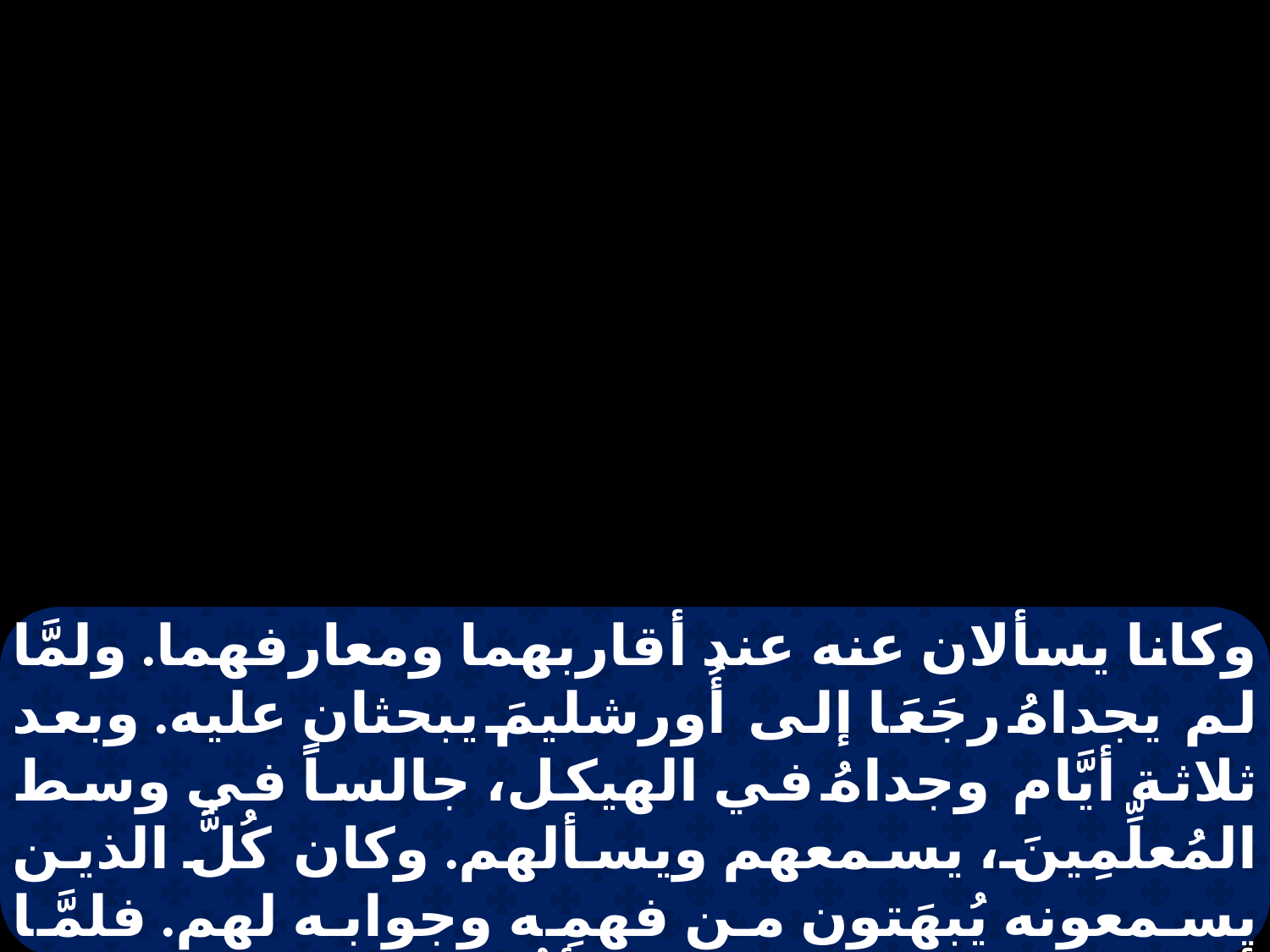

وكانا يسألان عنه عند أقاربهما ومعارفهما. ولمَّا لم يجداهُ رجَعَا إلى أُورشليمَ يبحثان عليه. وبعد ثلاثة أيَّام وجداهُ في الهيكل، جالساً في وسط المُعلِّمِينَ، يسمعهم ويسألهم. وكان كُلُّ الذين يسمعونه يُبهَتون من فهمِه وجوابه لهم. فلمَّا أبصراه تعجبا. وقالت له أمُّهُ: " يا بُنيَّ، ما هذا الذي صنعته بنا هكذا؟ هوذا أبوك وأنا كُنَّا نبحثُ عليك مُعذَّبَيْنِ! ".